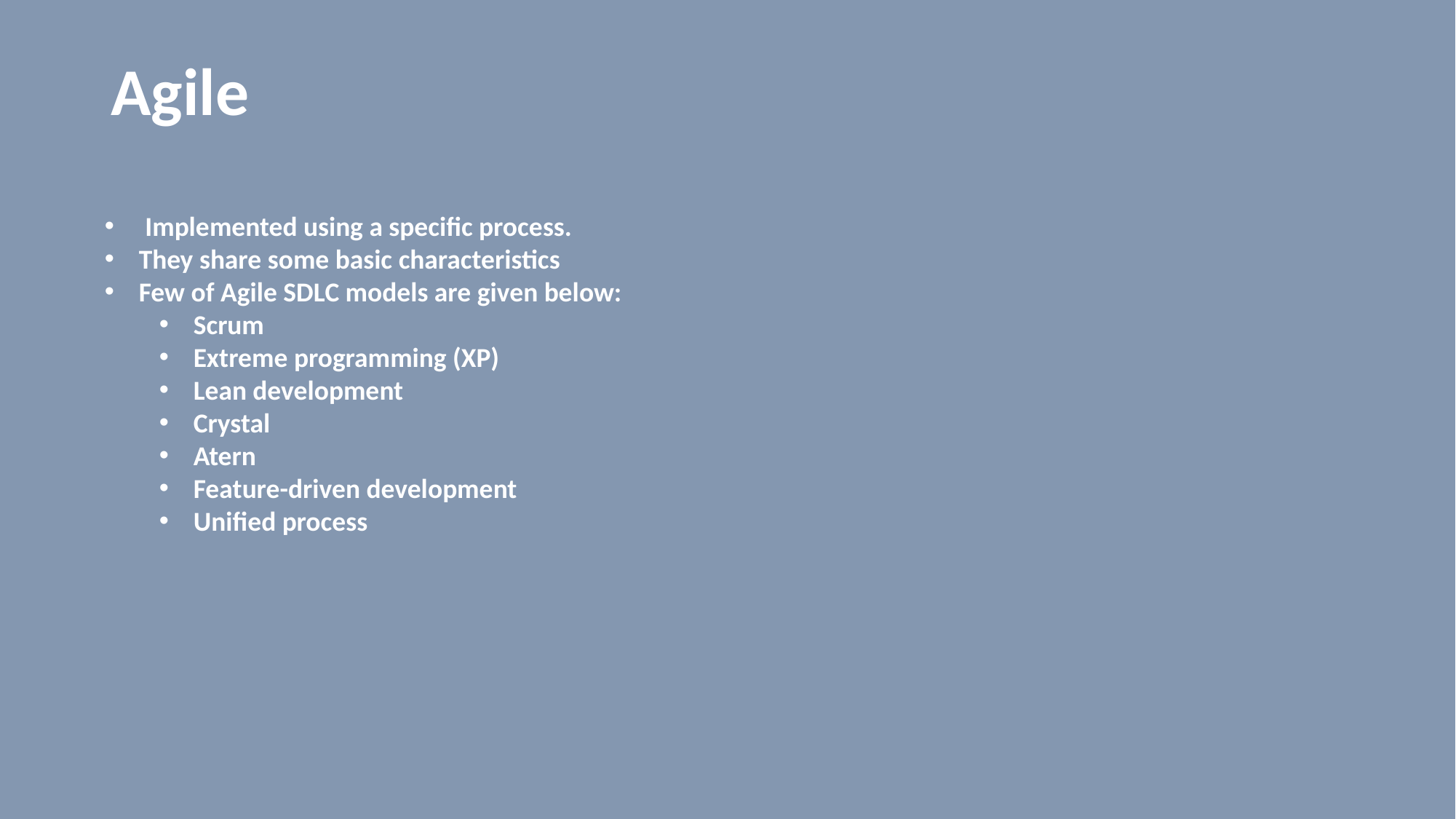

# Agile
 Implemented using a specific process.
They share some basic characteristics
Few of Agile SDLC models are given below:
Scrum
Extreme programming (XP)
Lean development
Crystal
Atern
Feature-driven development
Unified process